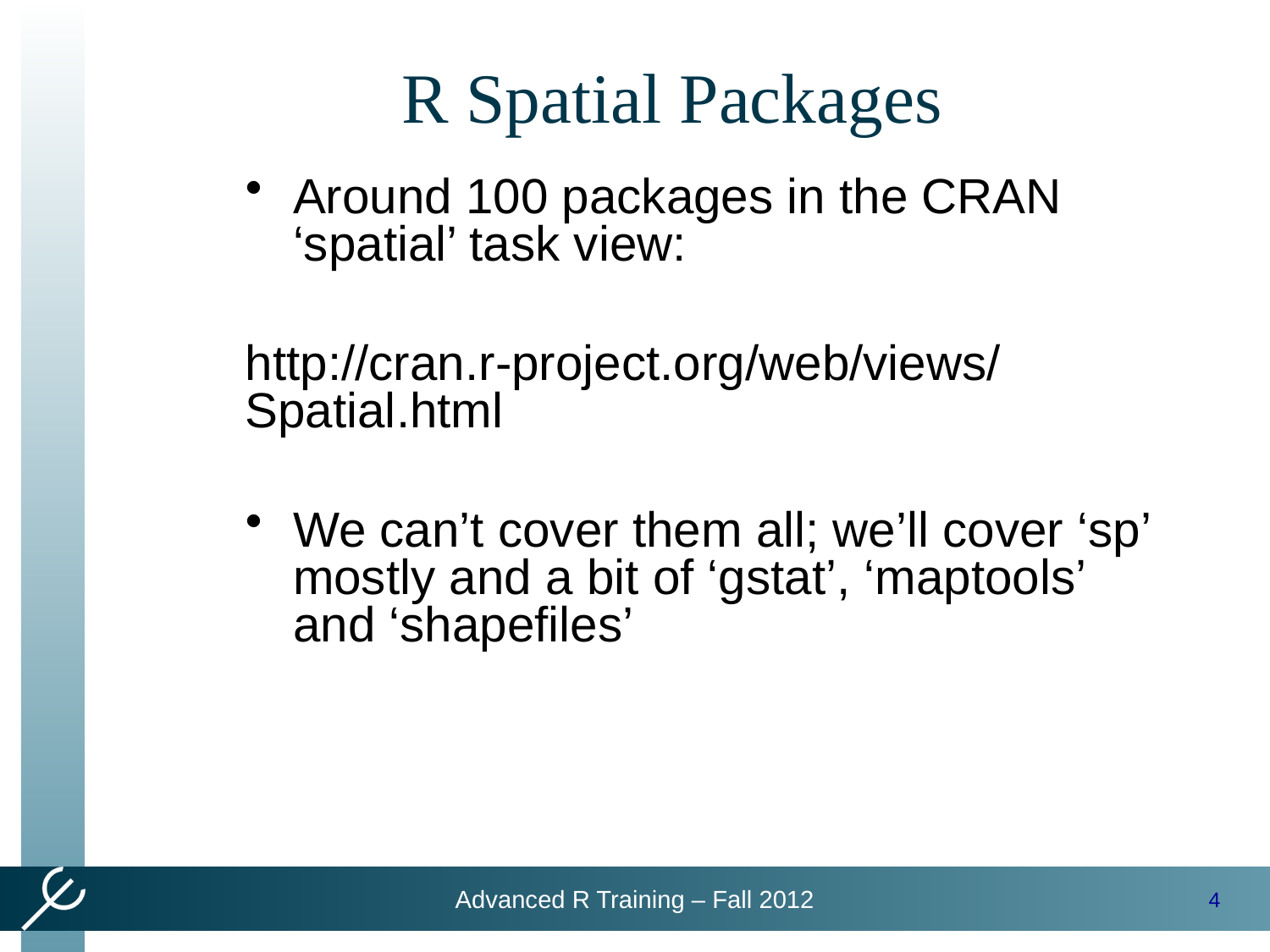

# R Spatial Packages
Around 100 packages in the CRAN ‘spatial’ task view:

http://cran.r-project.org/web/views/Spatial.html

We can’t cover them all; we’ll cover ‘sp’ mostly and a bit of ‘gstat’, ‘maptools’ and ‘shapefiles’